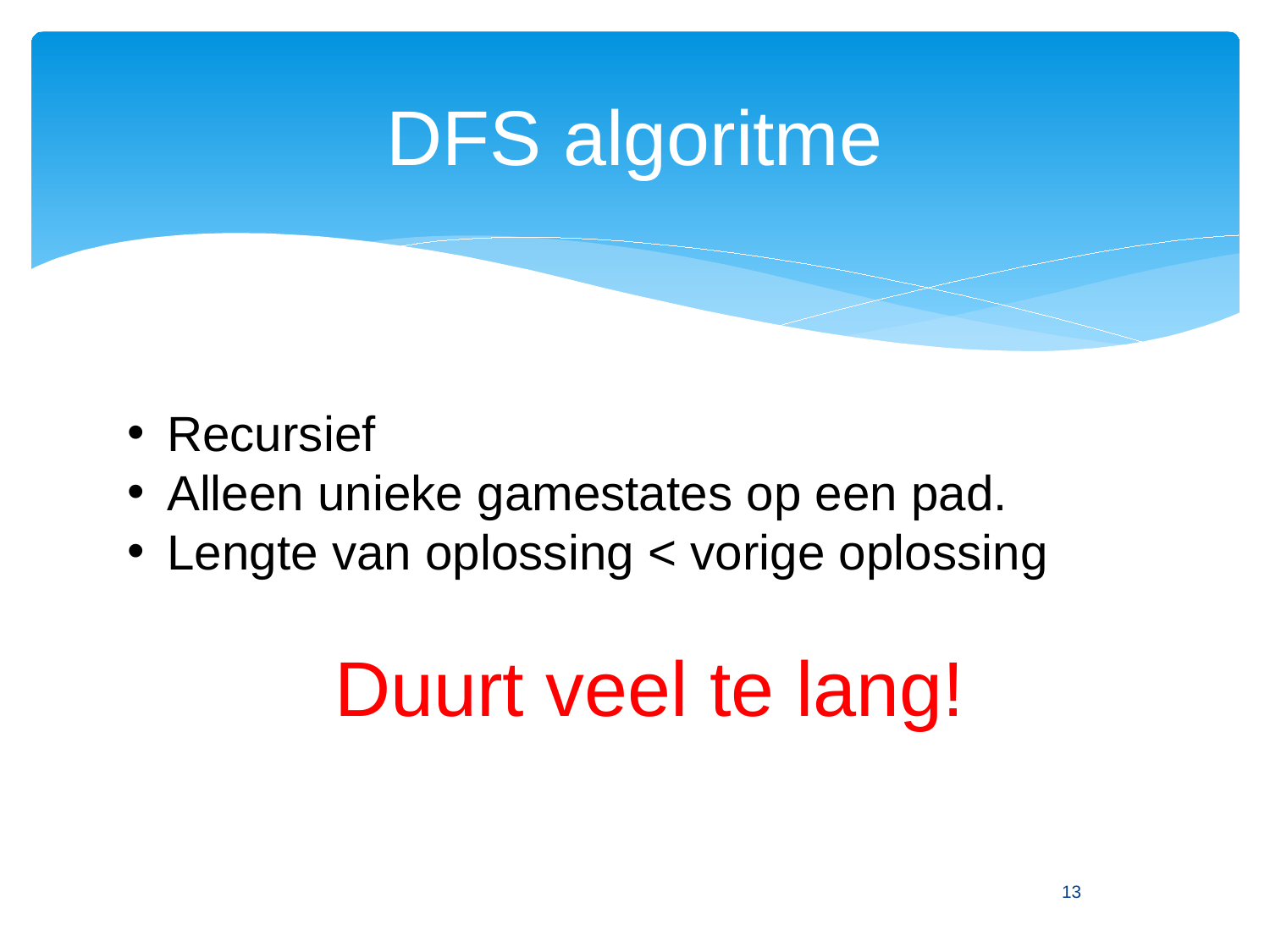

# DFS algoritme
Recursief
Alleen unieke gamestates op een pad.
Lengte van oplossing < vorige oplossing

Duurt veel te lang!
13